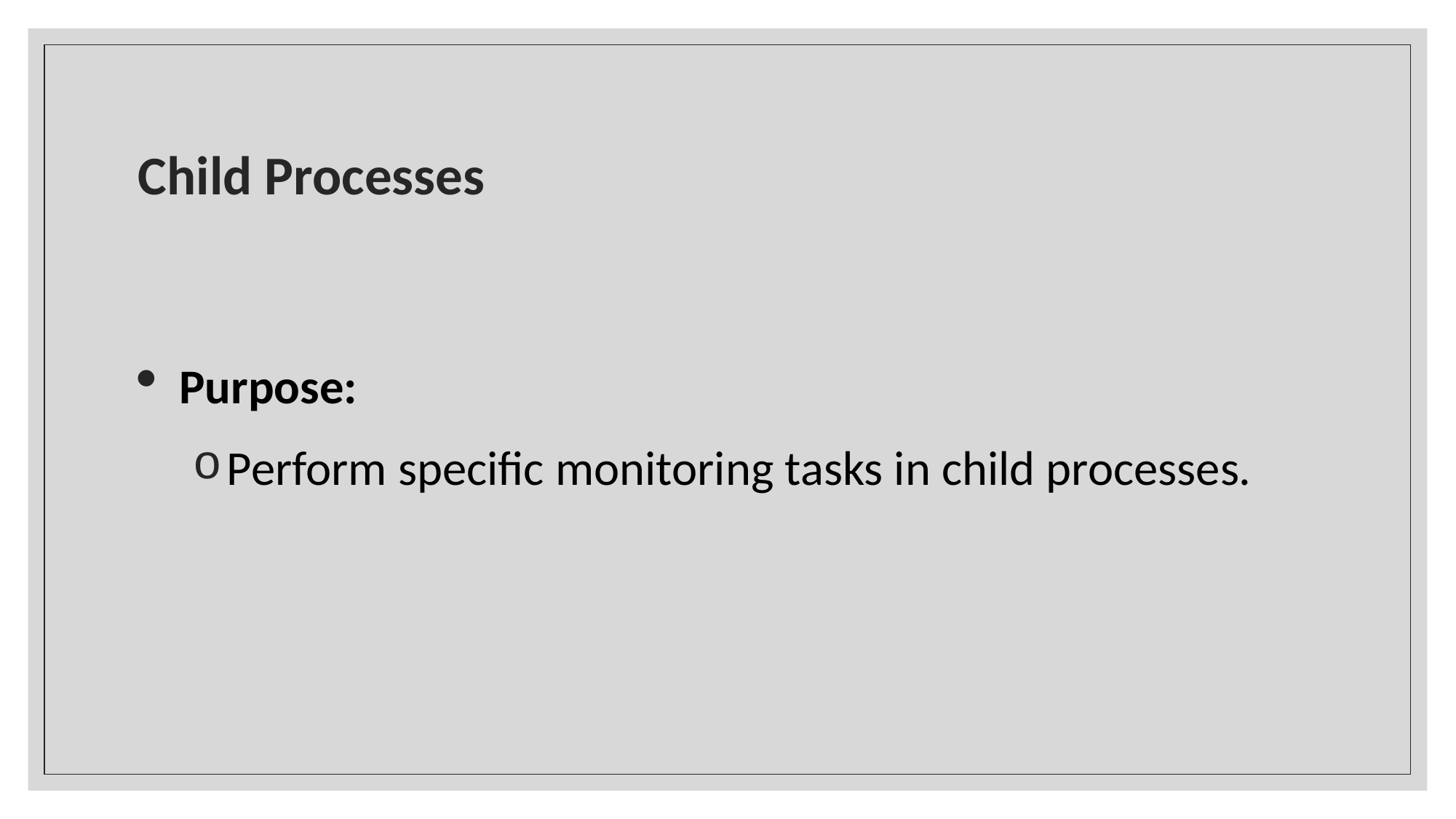

# Child Processes
Purpose:
Perform specific monitoring tasks in child processes.